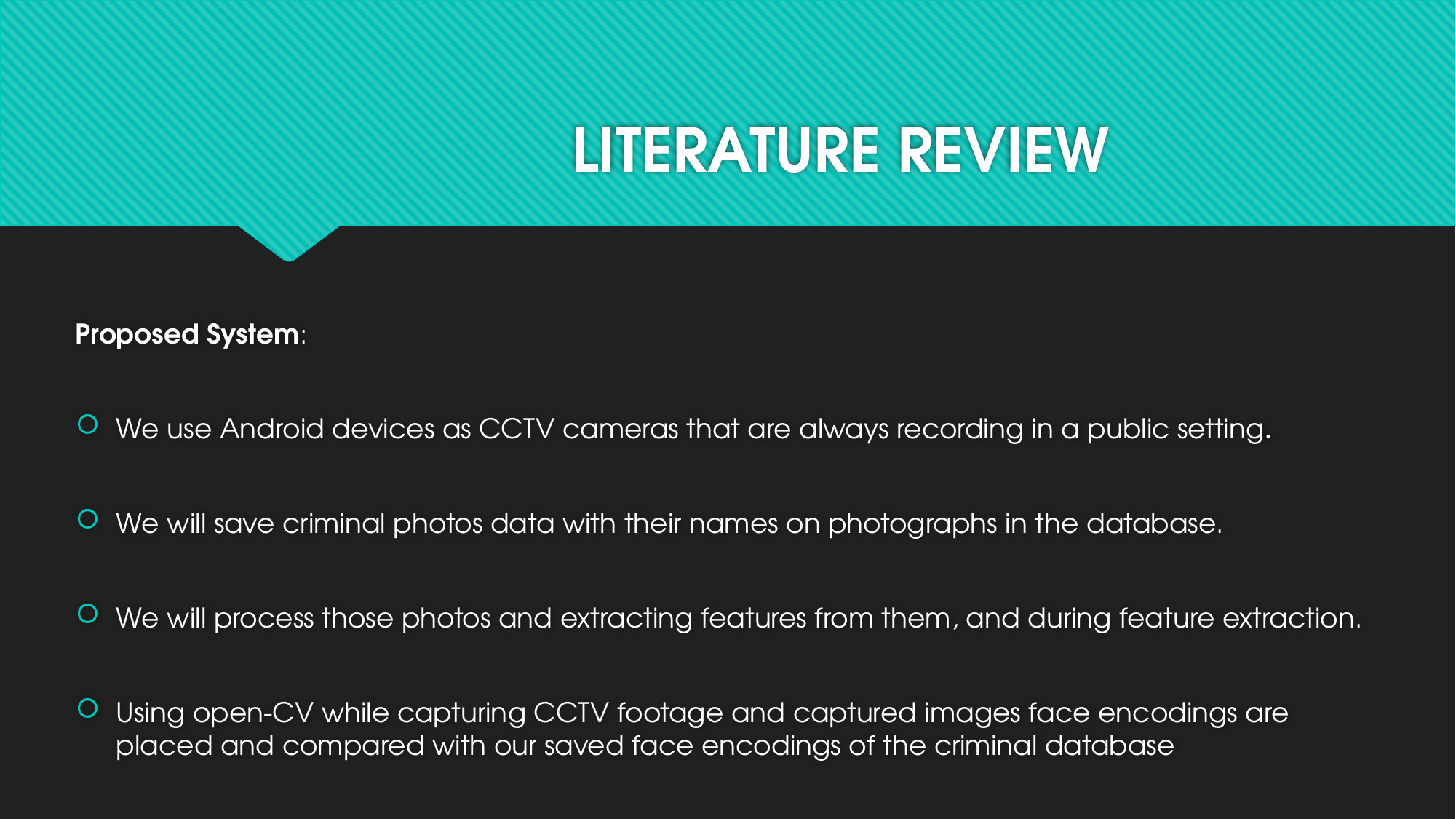

# LITERATURE REVIEW
Proposed System:

We use Android devices as CCTV cameras that are always recording in a public setting.

We will save criminal photos data with their names on photographs in the database.

We will process those photos and extracting features from them, and during feature extraction.

Using open-CV while capturing CCTV footage and captured images face encodings are placed and compared with our saved face encodings of the criminal database